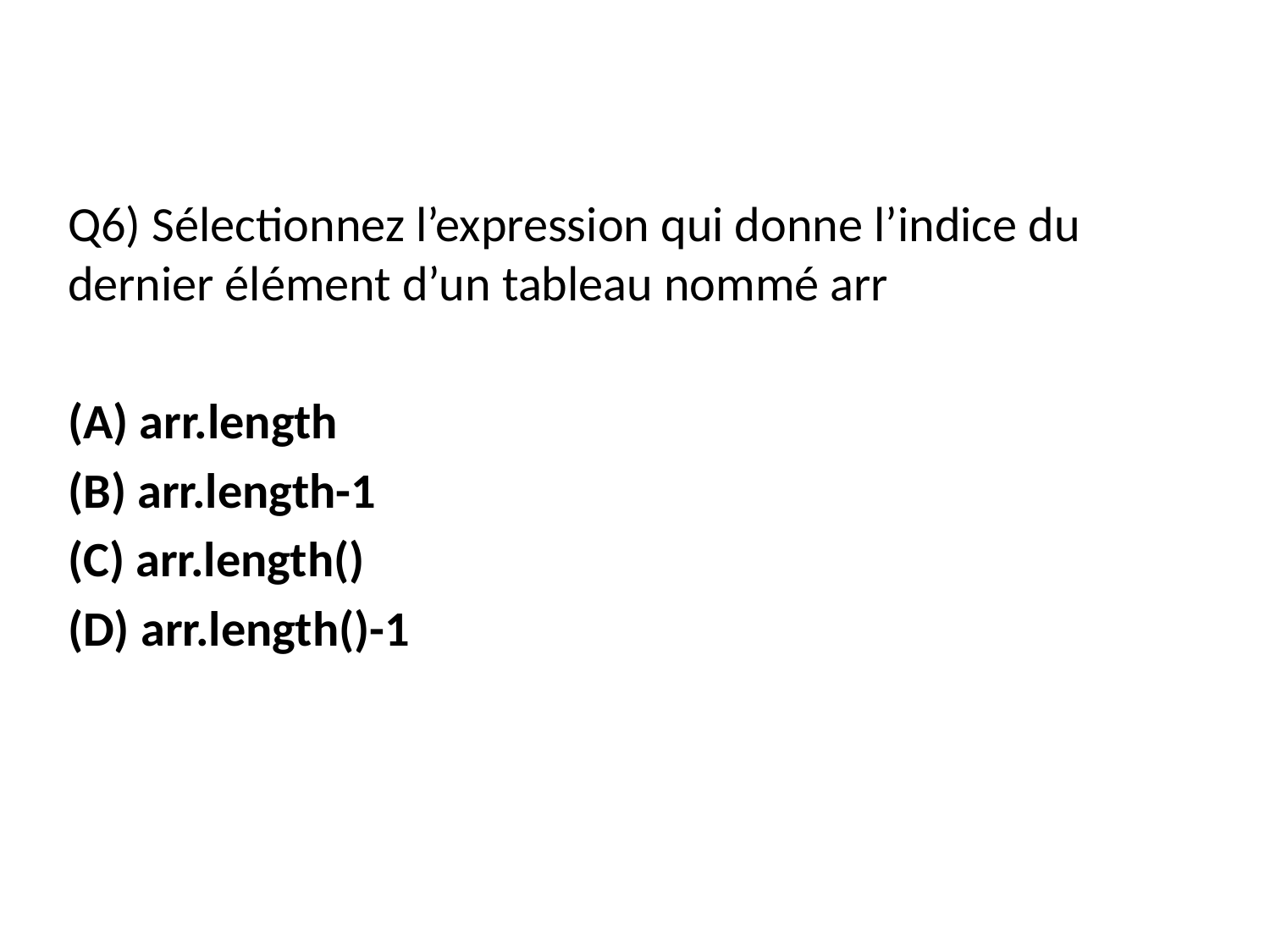

Q6) Sélectionnez l’expression qui donne l’indice du dernier élément d’un tableau nommé arr

(A) arr.length
(B) arr.length-1
(C) arr.length()
(D) arr.length()-1